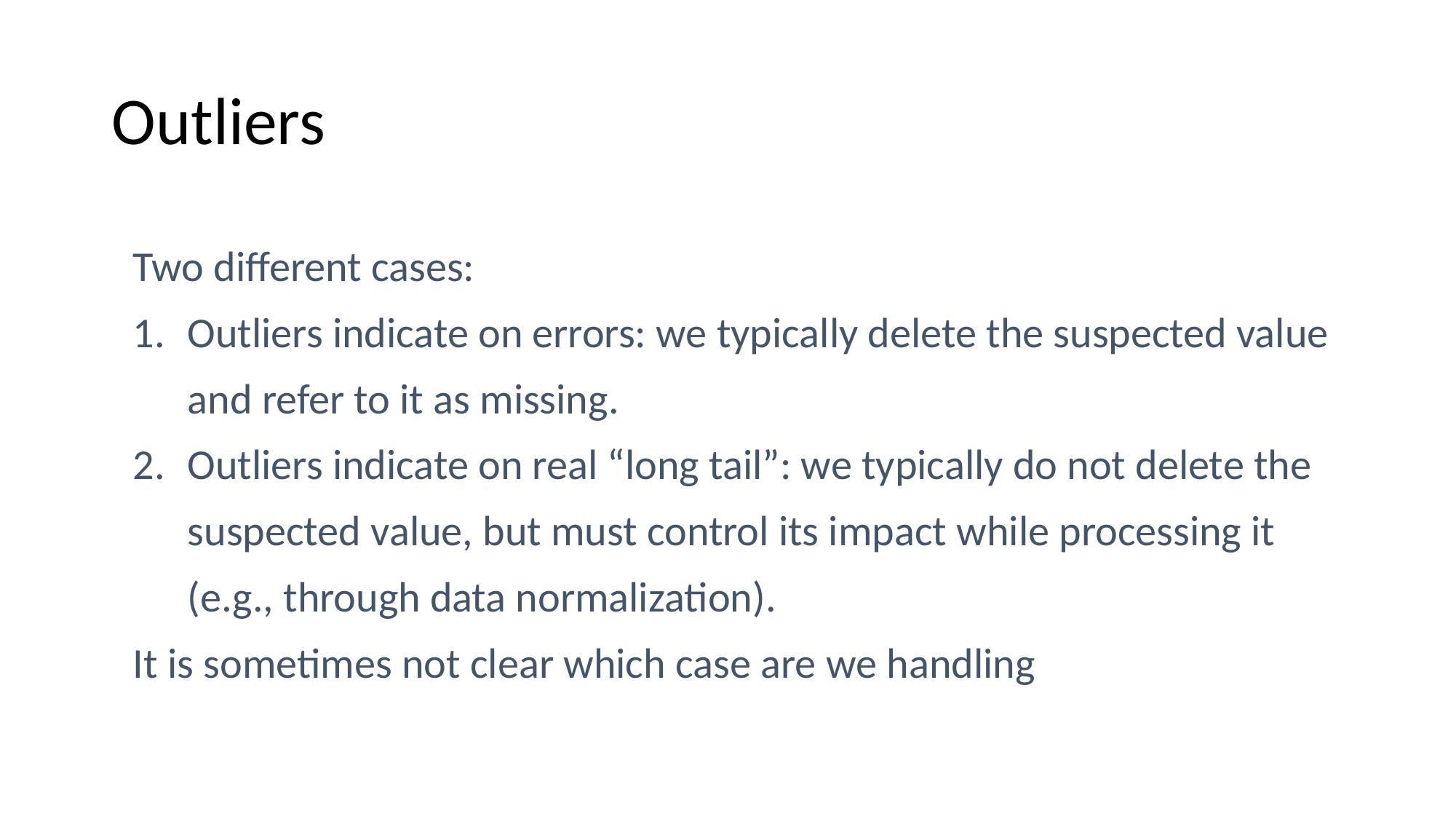

# Outliers
Two different cases:
Outliers indicate on errors: we typically delete the suspected value and refer to it as missing.
Outliers indicate on real “long tail”: we typically do not delete the suspected value, but must control its impact while processing it (e.g., through data normalization).
It is sometimes not clear which case are we handling